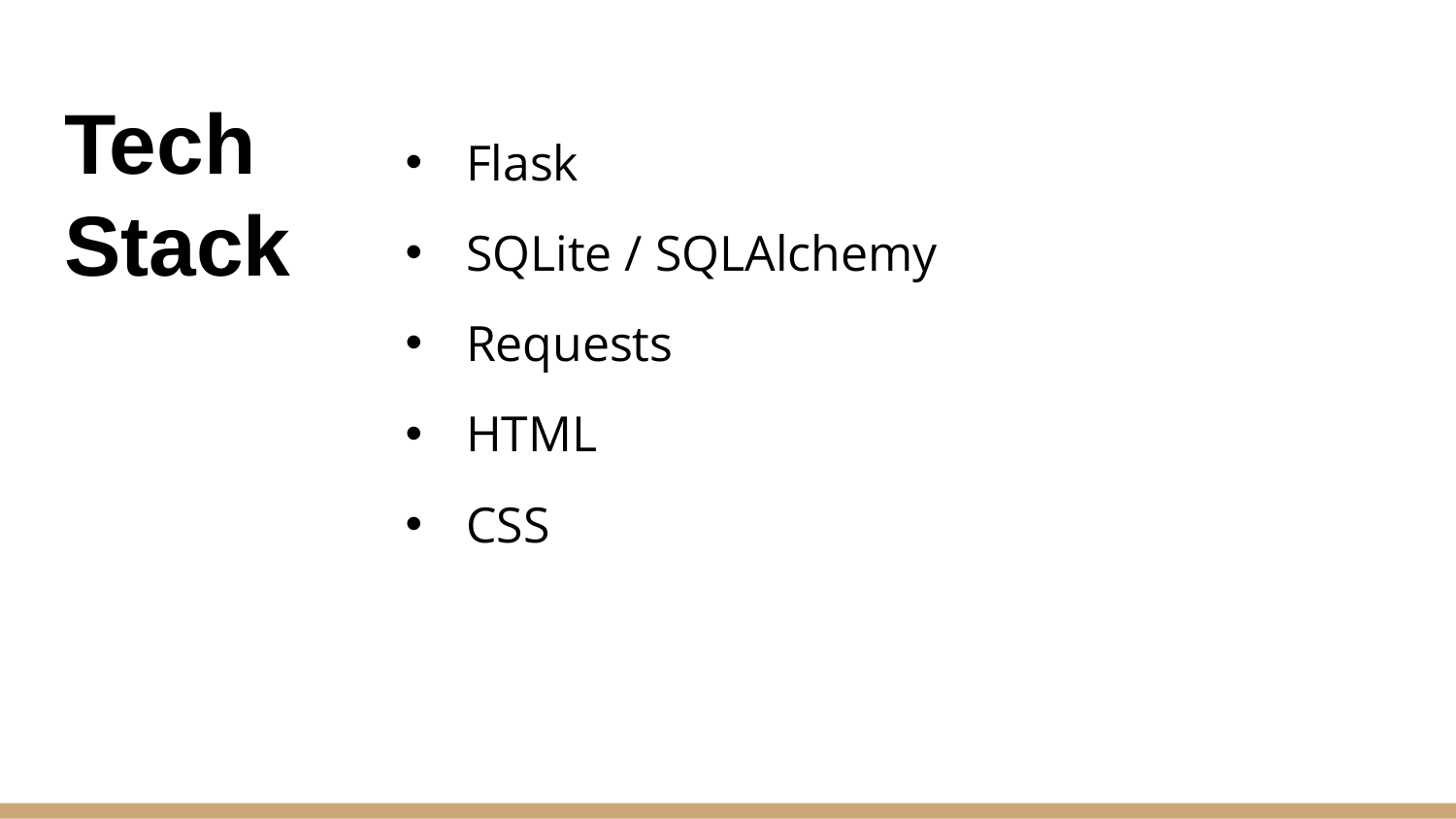

# Tech
Stack
Flask
SQLite / SQLAlchemy
Requests
HTML
CSS